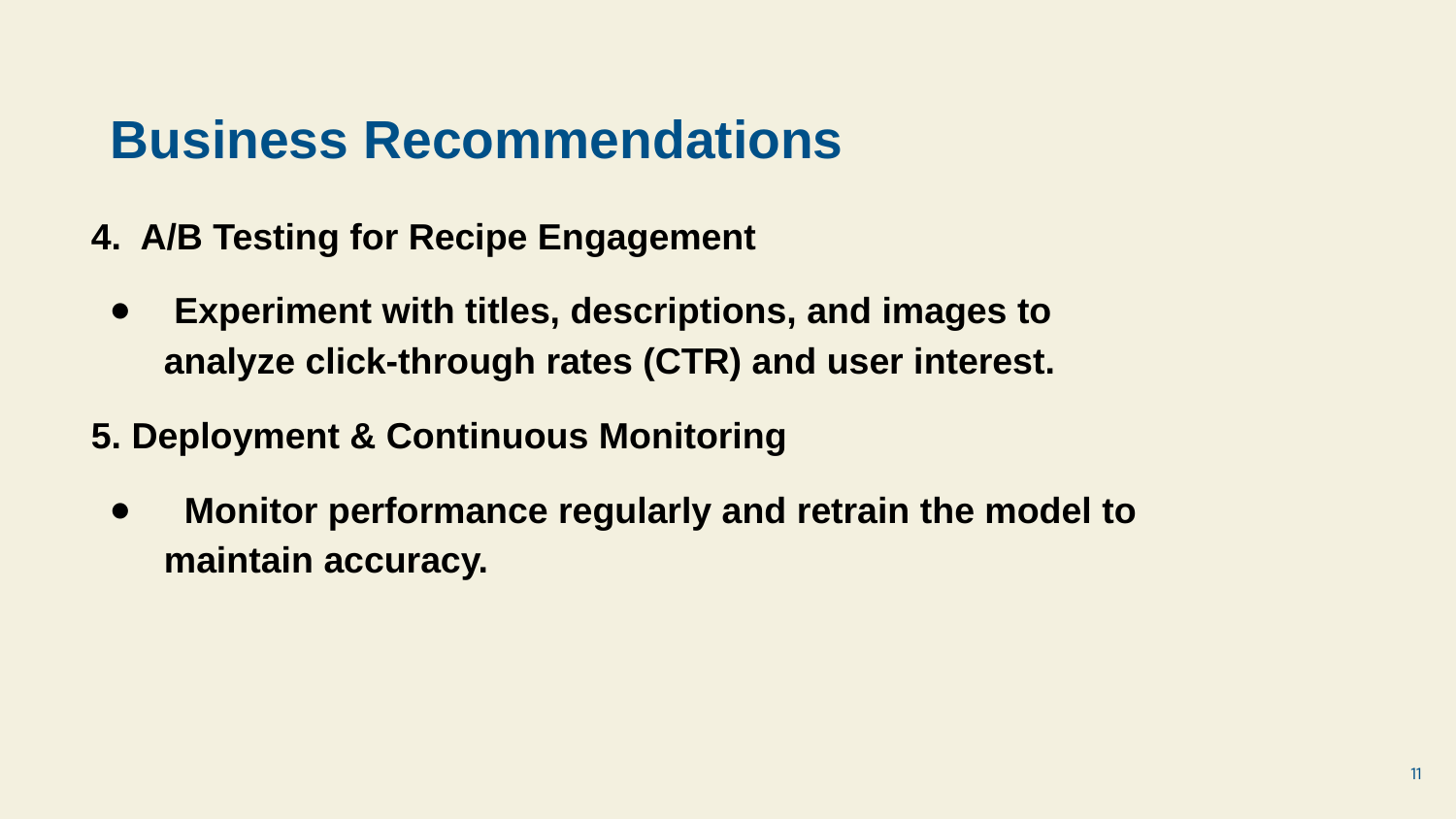

Business Recommendations
4.  A/B Testing for Recipe Engagement
 Experiment with titles, descriptions, and images to analyze click-through rates (CTR) and user interest.
5. Deployment & Continuous Monitoring
  Monitor performance regularly and retrain the model to maintain accuracy.

11